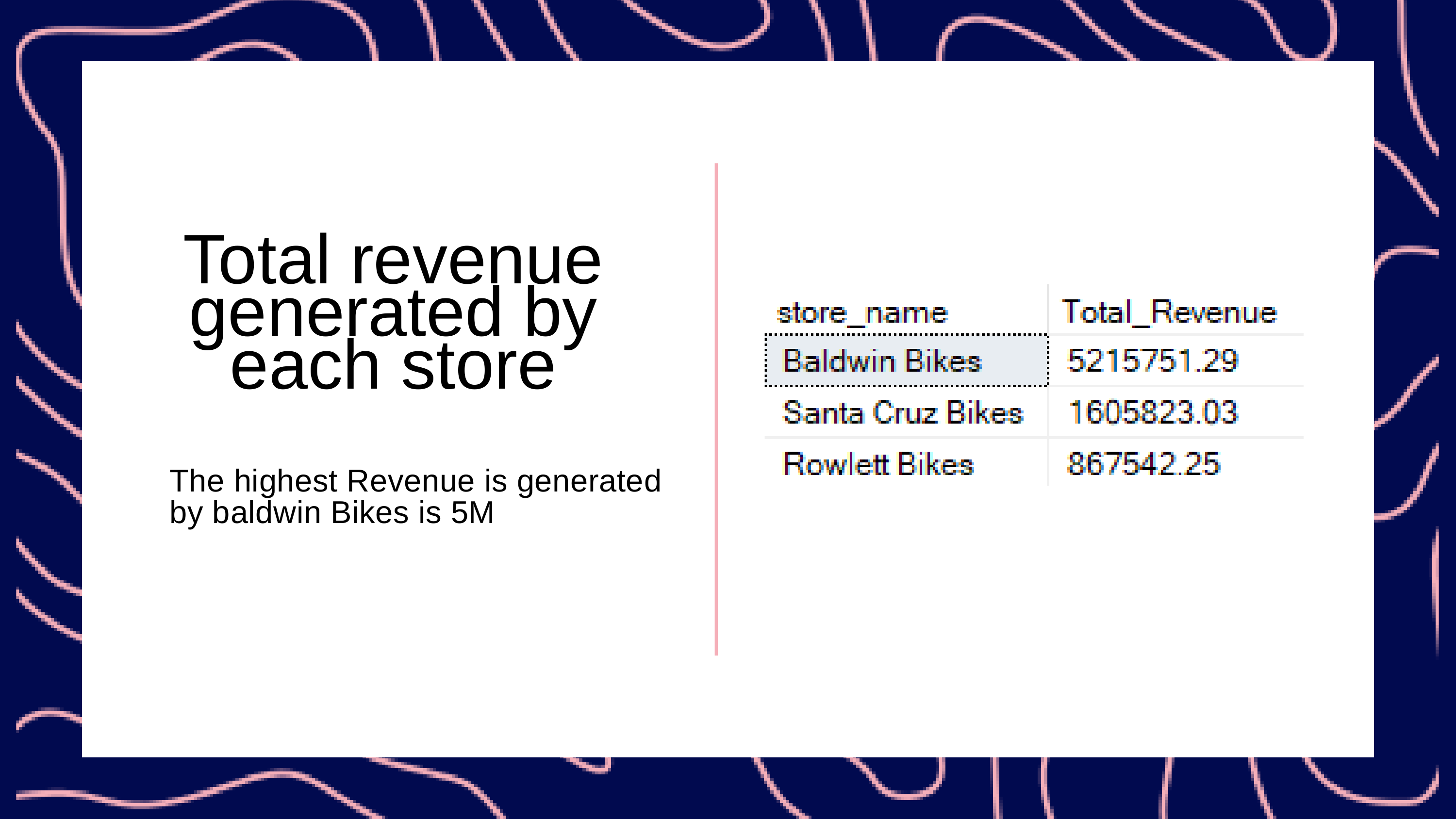

Total revenue generated by each store

The highest Revenue is generated by baldwin Bikes is 5M